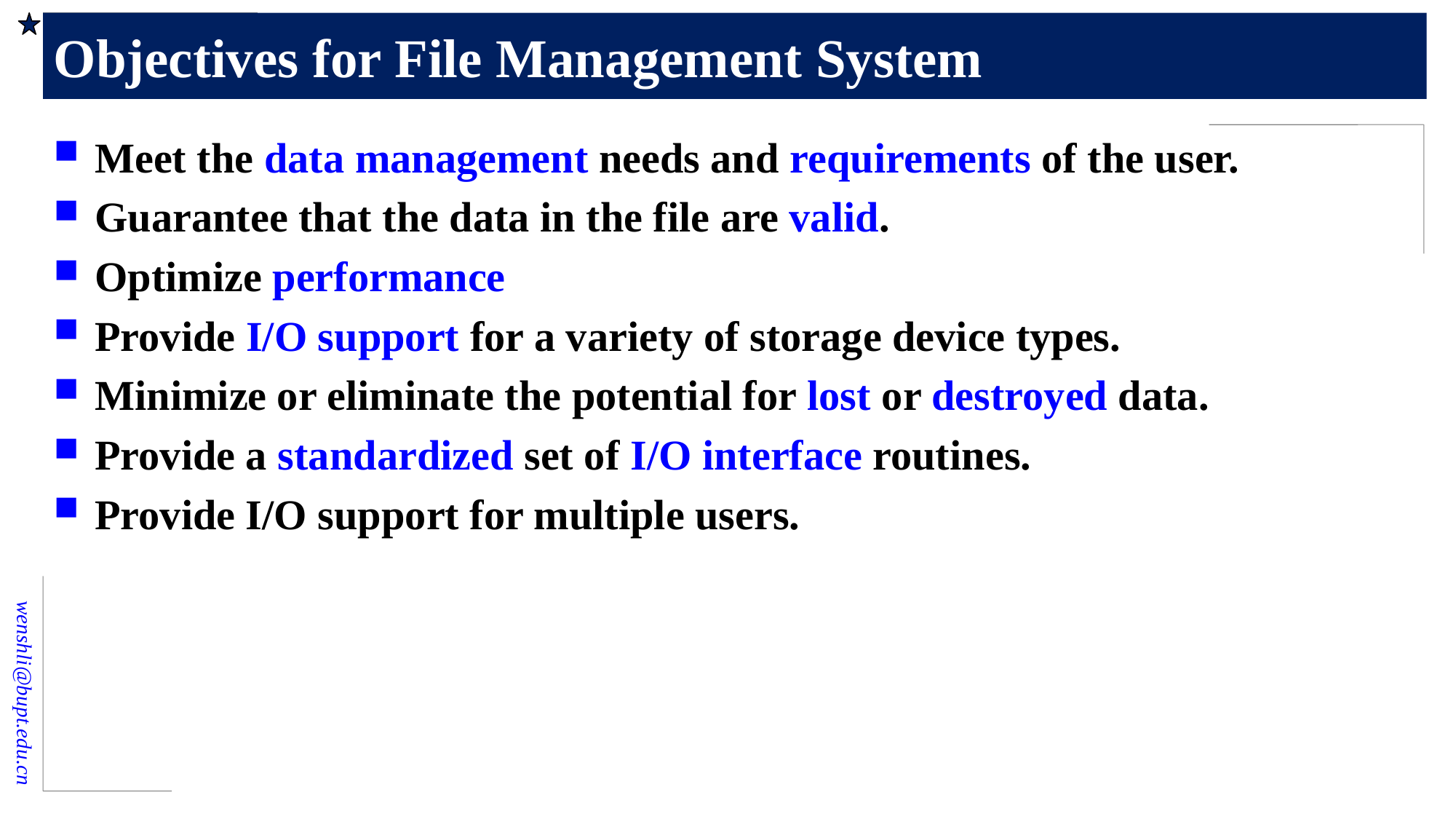

# Objectives for File Management System
Meet the data management needs and requirements of the user.
Guarantee that the data in the file are valid.
Optimize performance
Provide I/O support for a variety of storage device types.
Minimize or eliminate the potential for lost or destroyed data.
Provide a standardized set of I/O interface routines.
Provide I/O support for multiple users.

6